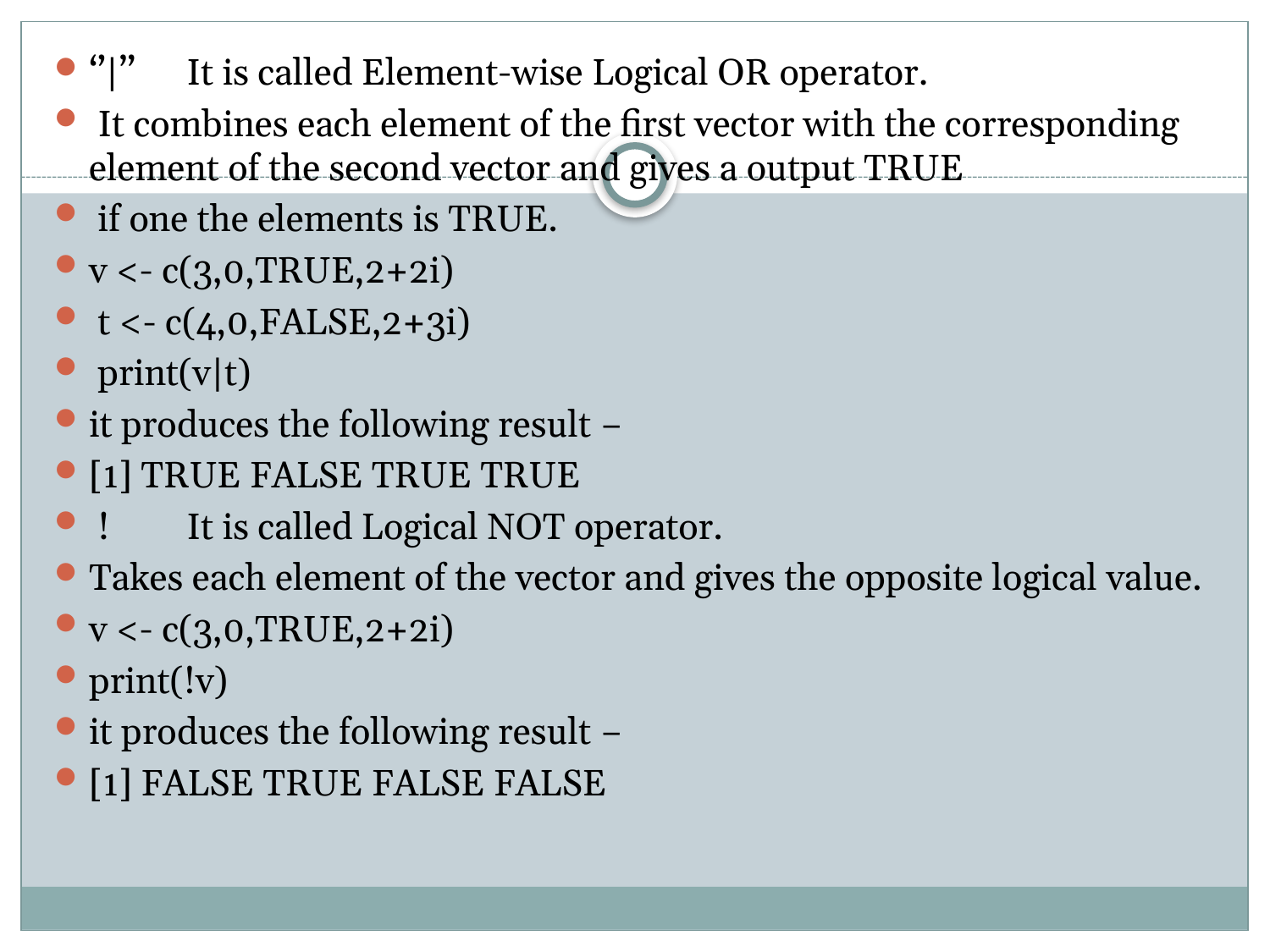

#
‘’|’’	It is called Element-wise Logical OR operator.
 It combines each element of the first vector with the corresponding element of the second vector and gives a output TRUE
 if one the elements is TRUE.
v <- c(3,0,TRUE,2+2i)
 t <- c(4,0,FALSE,2+3i)
 print(v|t)
it produces the following result −
[1] TRUE FALSE TRUE TRUE
 !	It is called Logical NOT operator.
Takes each element of the vector and gives the opposite logical value.
v <- c(3,0,TRUE,2+2i)
print(!v)
it produces the following result −
[1] FALSE TRUE FALSE FALSE